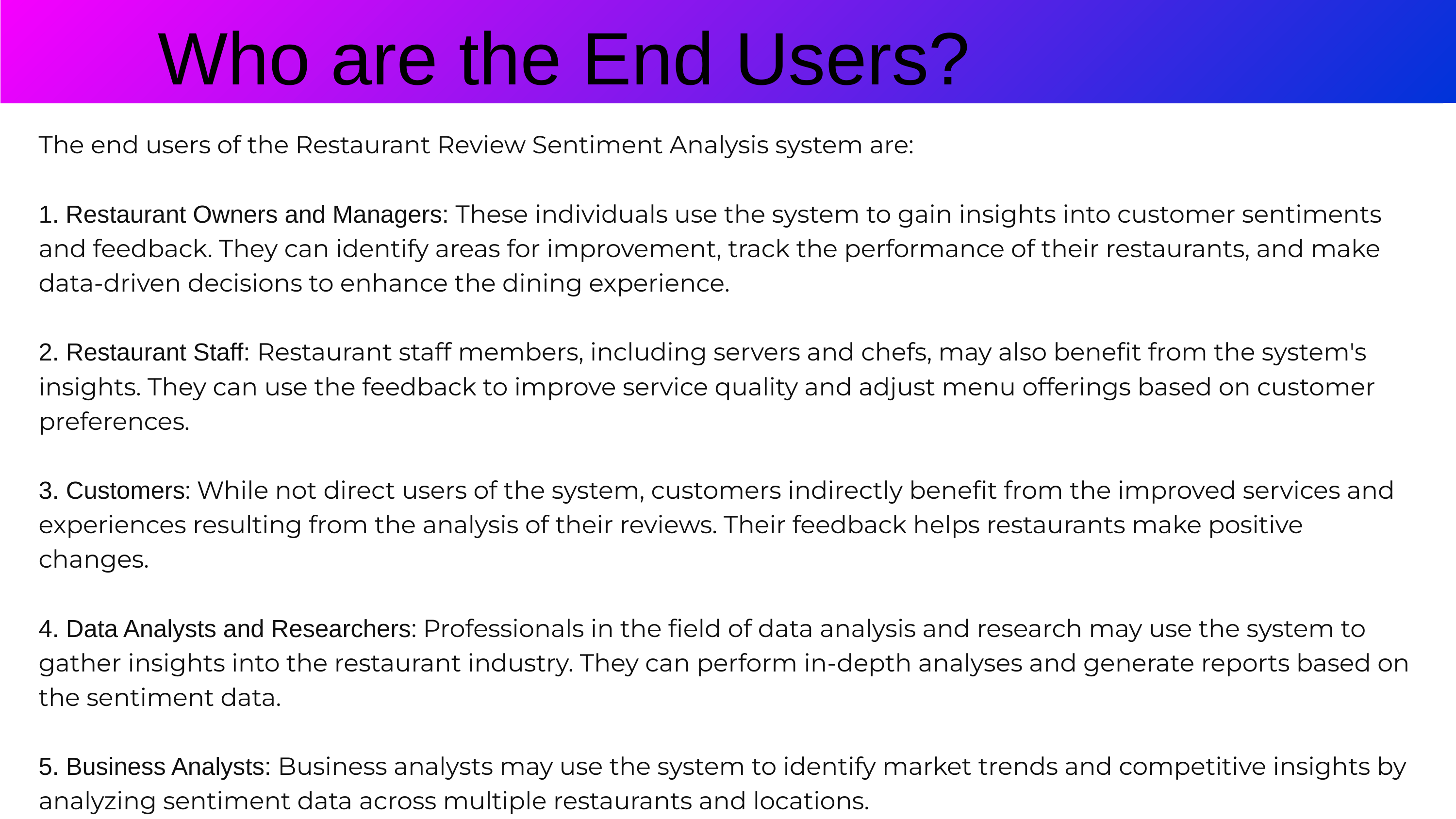

Who are the End Users?
The end users of the Restaurant Review Sentiment Analysis system are:

1. Restaurant Owners and Managers: These individuals use the system to gain insights into customer sentiments and feedback. They can identify areas for improvement, track the performance of their restaurants, and make data-driven decisions to enhance the dining experience.

2. Restaurant Staff: Restaurant staff members, including servers and chefs, may also benefit from the system's insights. They can use the feedback to improve service quality and adjust menu offerings based on customer preferences.

3. Customers: While not direct users of the system, customers indirectly benefit from the improved services and experiences resulting from the analysis of their reviews. Their feedback helps restaurants make positive changes.

4. Data Analysts and Researchers: Professionals in the field of data analysis and research may use the system to gather insights into the restaurant industry. They can perform in-depth analyses and generate reports based on the sentiment data.

5. Business Analysts: Business analysts may use the system to identify market trends and competitive insights by analyzing sentiment data across multiple restaurants and locations.